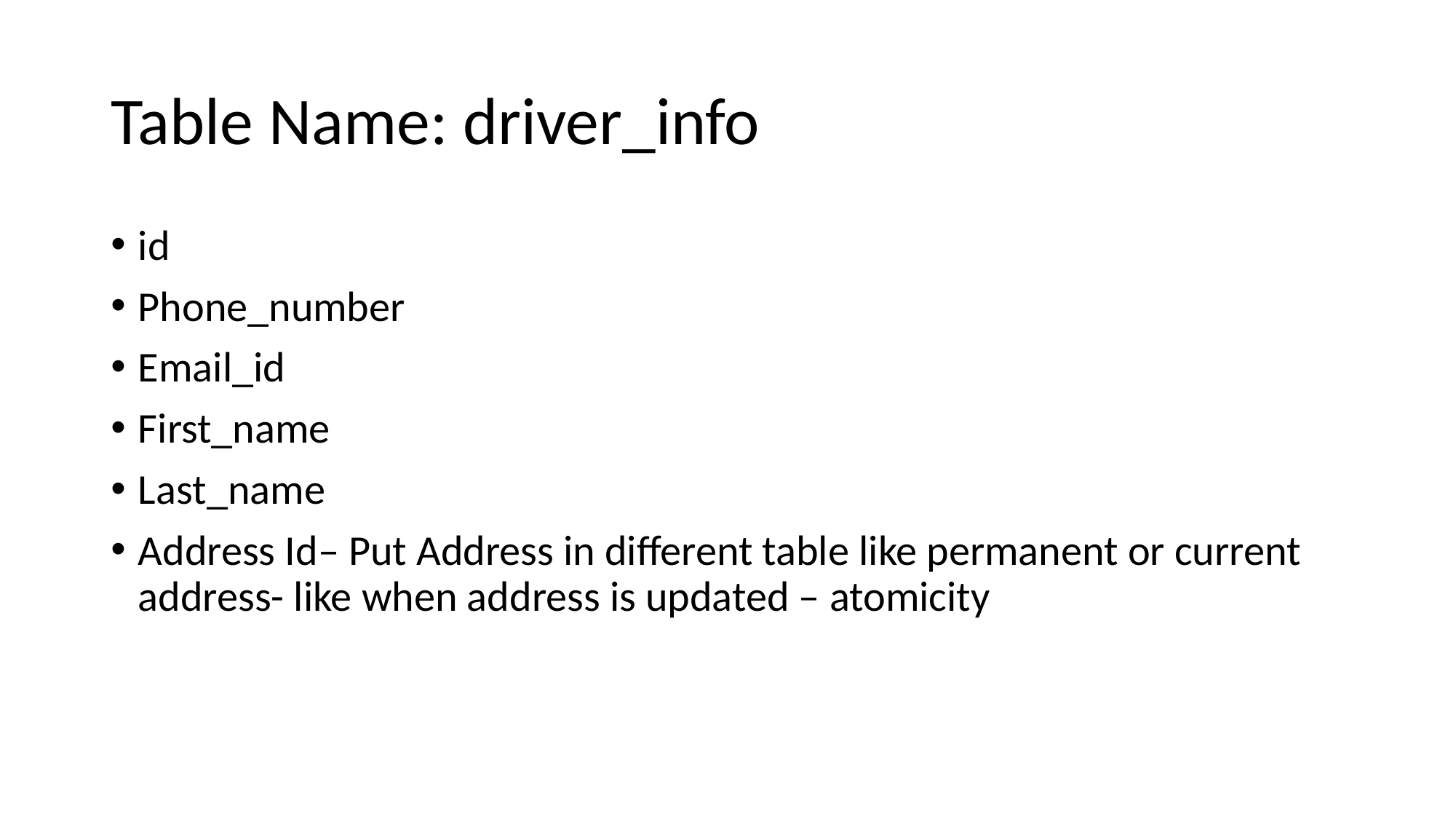

# Table Name: driver_info
id
Phone_number
Email_id
First_name
Last_name
Address Id– Put Address in different table like permanent or current address- like when address is updated – atomicity